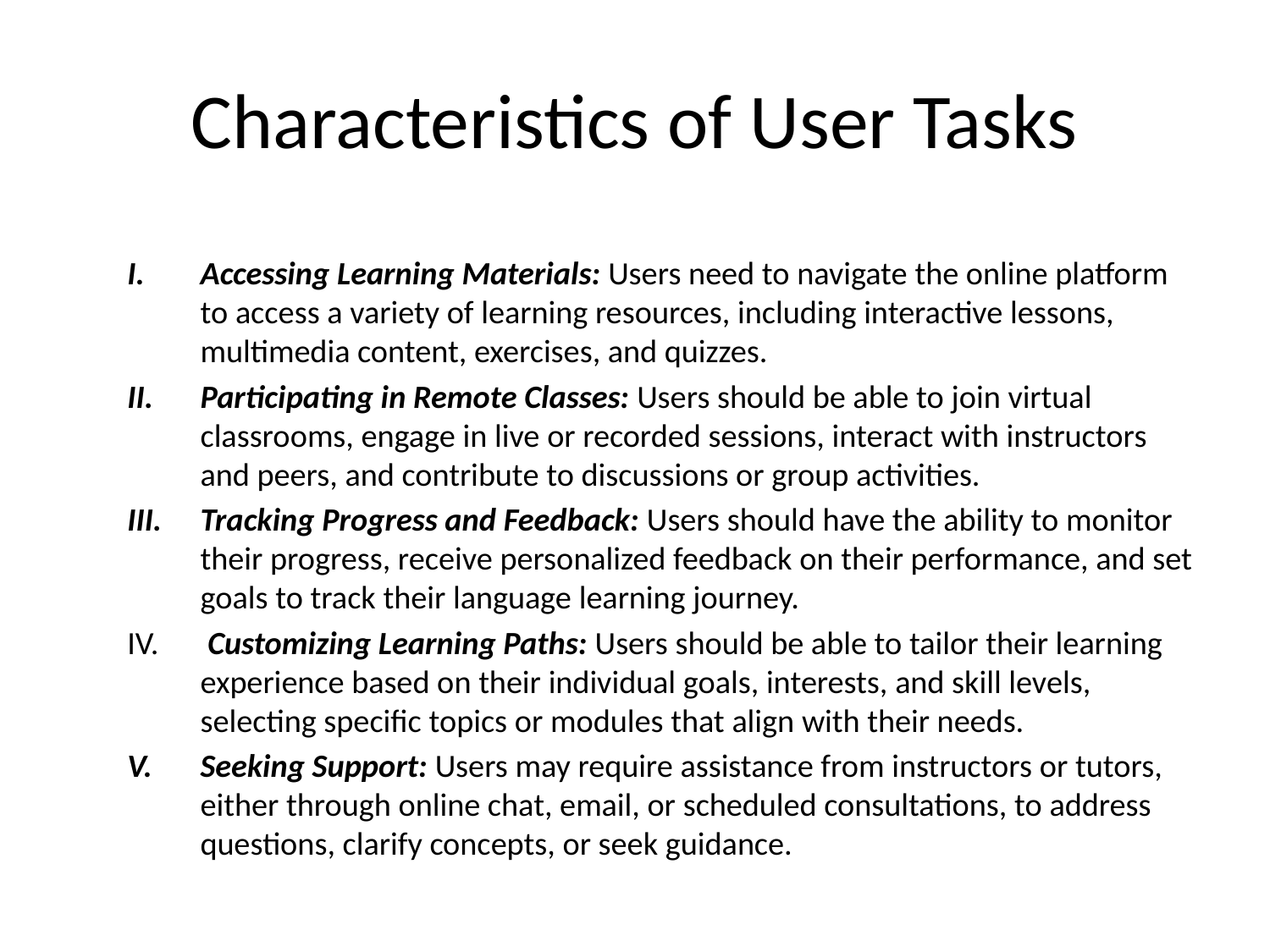

# Characteristics of User Tasks

Accessing Learning Materials: Users need to navigate the online platform to access a variety of learning resources, including interactive lessons, multimedia content, exercises, and quizzes.
Participating in Remote Classes: Users should be able to join virtual classrooms, engage in live or recorded sessions, interact with instructors and peers, and contribute to discussions or group activities.
Tracking Progress and Feedback: Users should have the ability to monitor their progress, receive personalized feedback on their performance, and set goals to track their language learning journey.
 Customizing Learning Paths: Users should be able to tailor their learning experience based on their individual goals, interests, and skill levels, selecting specific topics or modules that align with their needs.
Seeking Support: Users may require assistance from instructors or tutors, either through online chat, email, or scheduled consultations, to address questions, clarify concepts, or seek guidance.